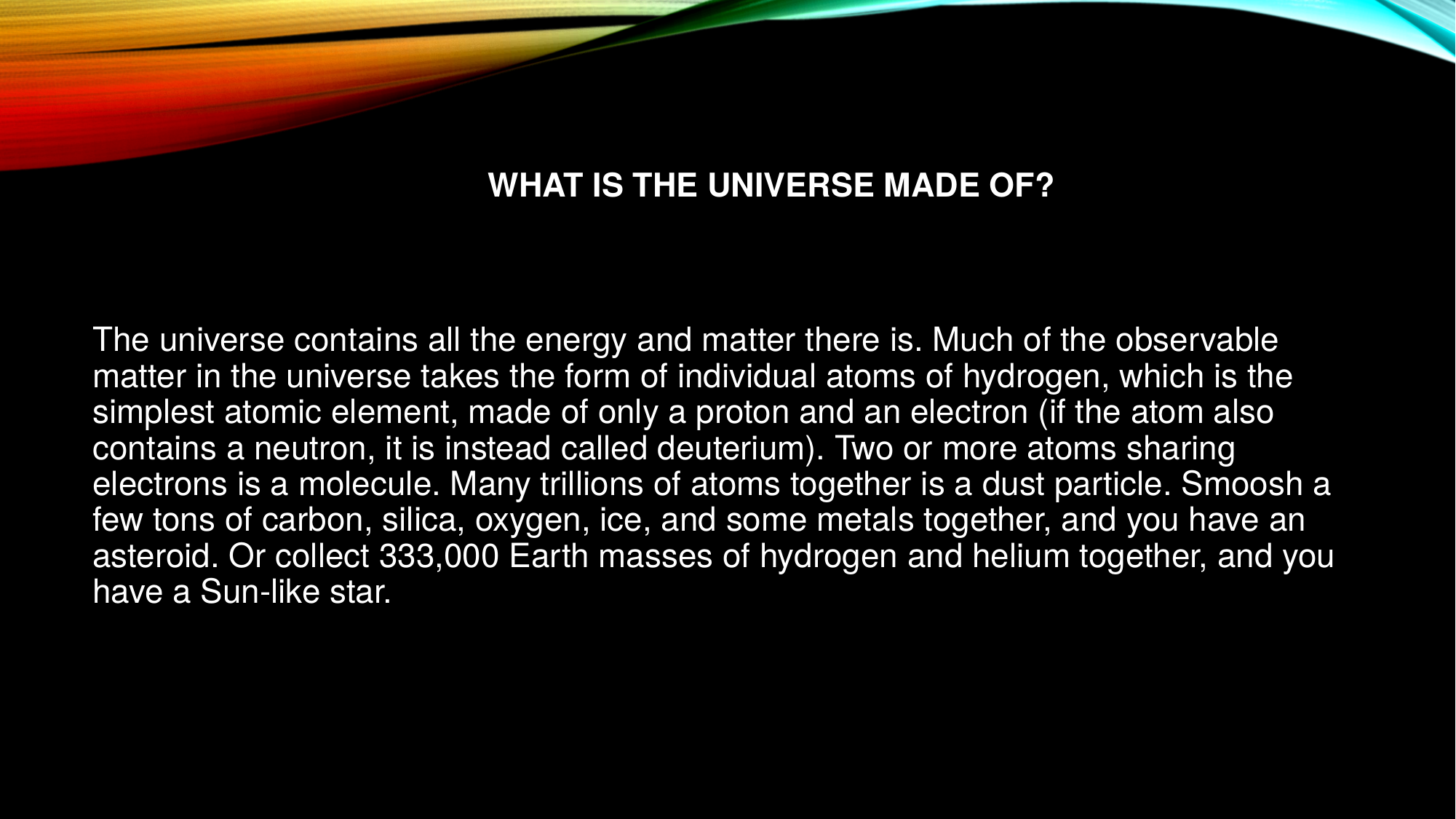

# What is the universe made of?

The universe contains all the energy and matter there is. Much of the observable matter in the universe takes the form of individual atoms of hydrogen, which is the simplest atomic element, made of only a proton and an electron (if the atom also contains a neutron, it is instead called deuterium). Two or more atoms sharing electrons is a molecule. Many trillions of atoms together is a dust particle. Smoosh a few tons of carbon, silica, oxygen, ice, and some metals together, and you have an asteroid. Or collect 333,000 Earth masses of hydrogen and helium together, and you have a Sun-like star.